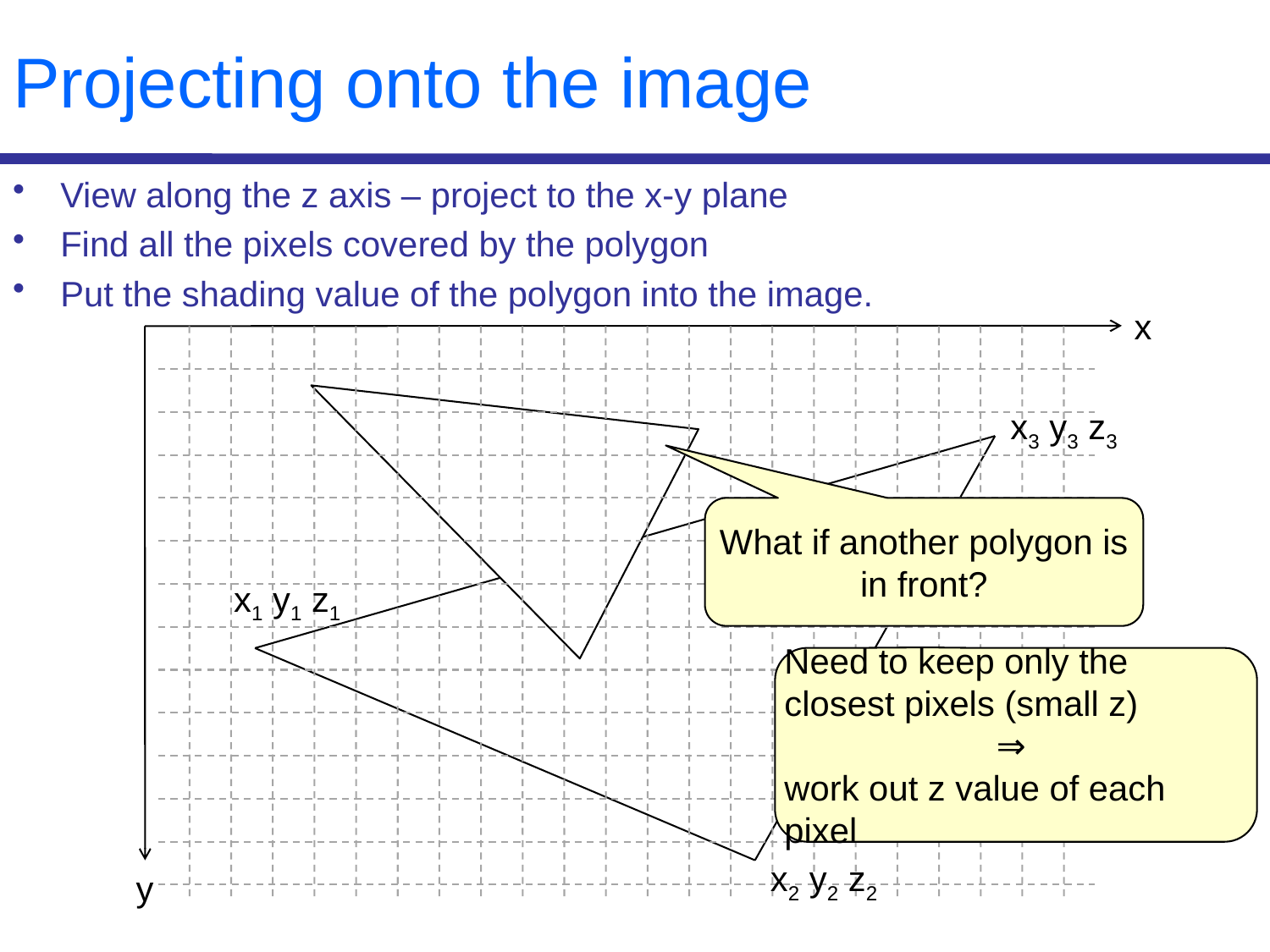

# Projecting onto the image
View along the z axis – project to the x-y plane
Find all the pixels covered by the polygon
Put the shading value of the polygon into the image.

x

x3 y3 z3
What if another polygon is in front?
x1 y1 z1
Need to keep only the closest pixels (small z)
⇒
work out z value of each pixel
x2 y2 z2
y